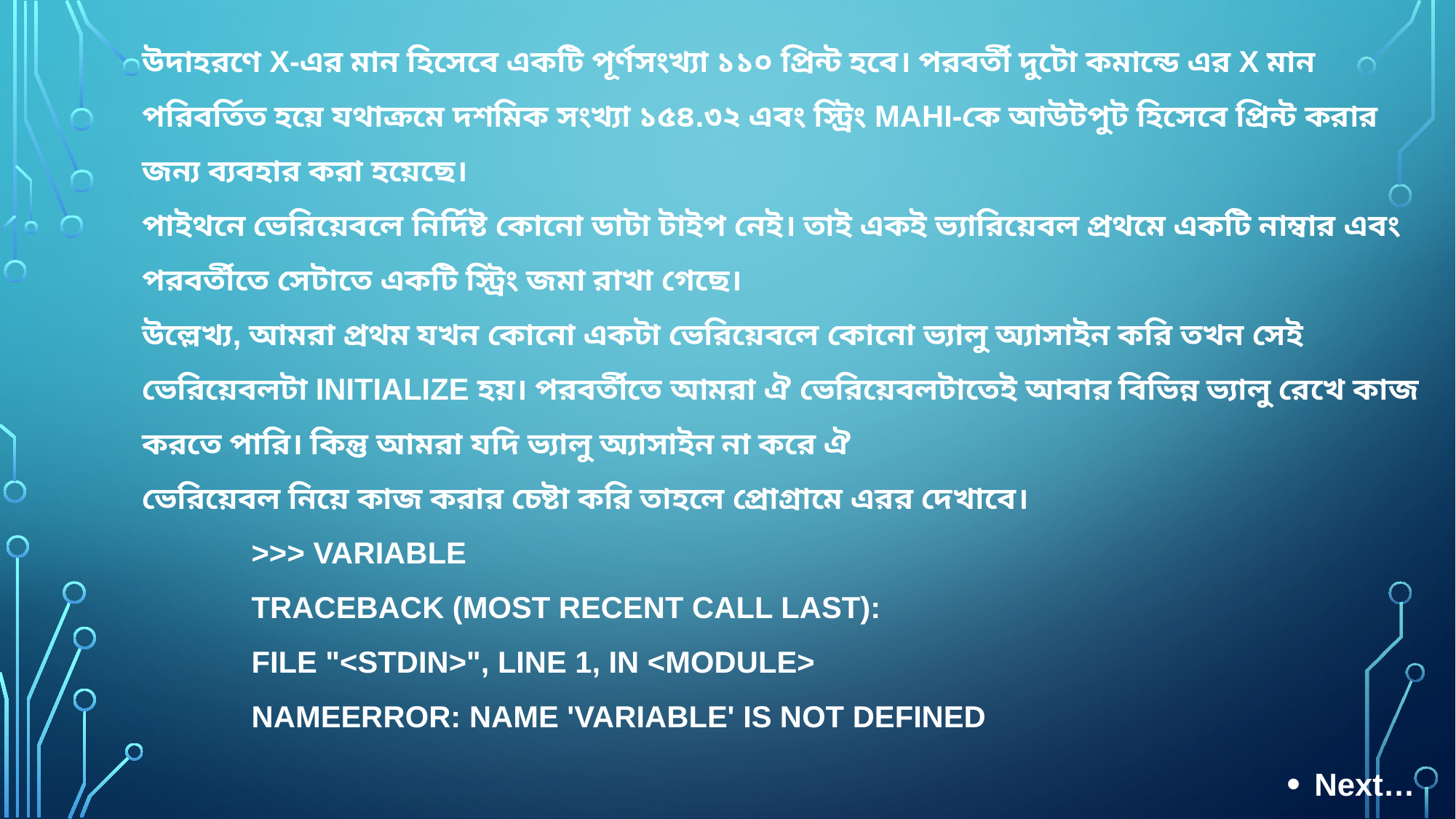

# উদাহরণে x-এর মান হিসেবে একটি পূর্ণসংখ্যা ১১০ প্রিন্ট হবে। পরবর্তী দুটো কমান্ডে এর x মান পরিবর্তিত হয়ে যথাক্রমে দশমিক সংখ্যা ১৫৪.৩২ এবং স্ট্রিং Mahi-কে আউটপুট হিসেবে প্রিন্ট করার জন্য ব্যবহার করা হয়েছে। পাইথনে ভেরিয়েবলে নির্দিষ্ট কোনো ডাটা টাইপ নেই। তাই একই ভ্যারিয়েবল প্রথমে একটি নাম্বার এবং পরবর্তীতে সেটাতে একটি স্ট্রিং জমা রাখা গেছে। উল্লেখ্য, আমরা প্রথম যখন কোনো একটা ভেরিয়েবলে কোনো ভ্যালু অ্যাসাইন করি তখন সেই ভেরিয়েবলটা initialize হয়। পরবর্তীতে আমরা ঐ ভেরিয়েবলটাতেই আবার বিভিন্ন ভ্যালু রেখে কাজ করতে পারি। কিন্তু আমরা যদি ভ্যালু অ্যাসাইন না করে ঐ ভেরিয়েবল নিয়ে কাজ করার চেষ্টা করি তাহলে প্রোগ্রামে এরর দেখাবে। >>> variable Traceback (most recent call last): File "<stdin>", line 1, in <module> NameError: name 'variable' is not defined
Next…